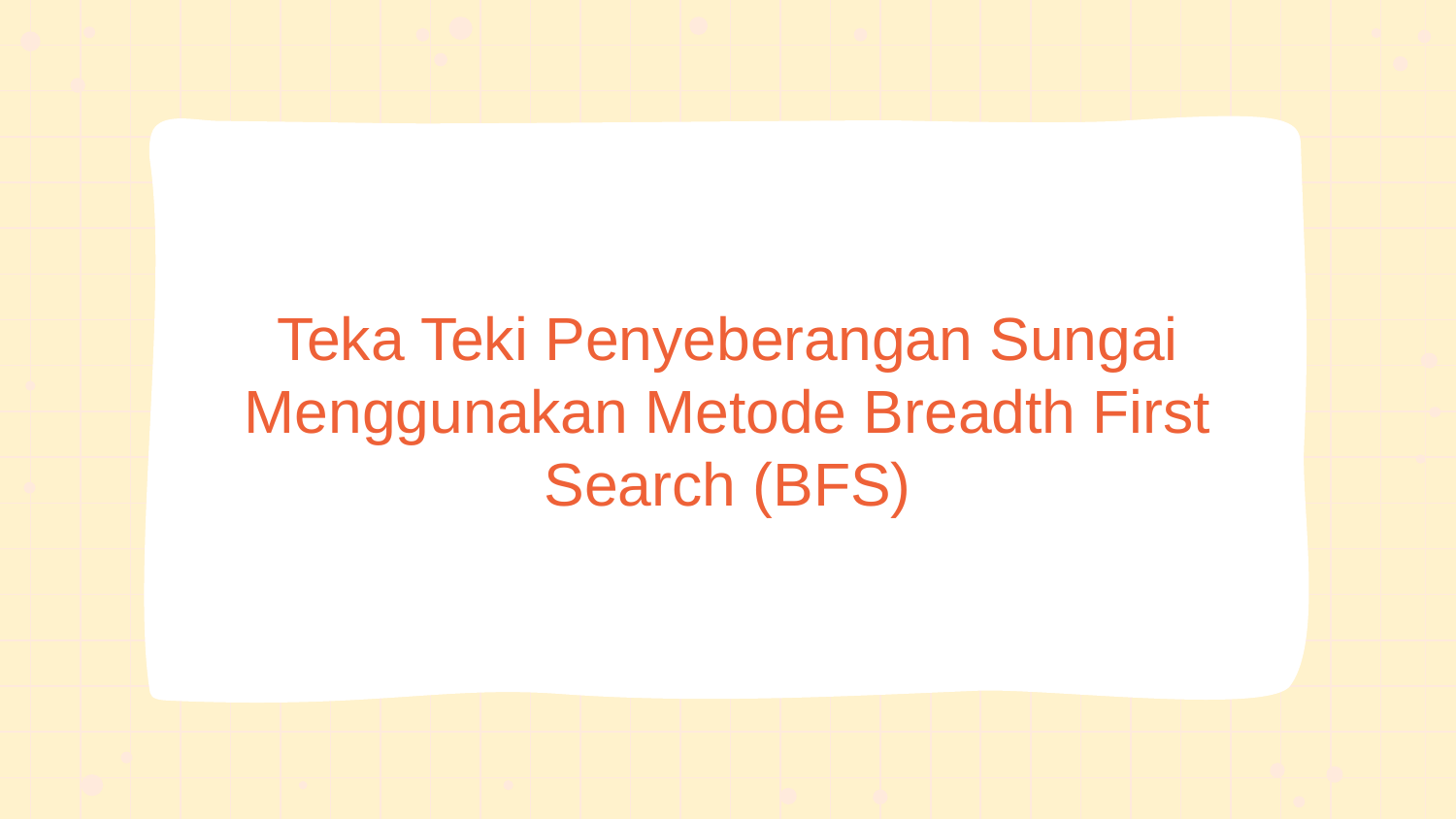

# Teka Teki Penyeberangan Sungai Menggunakan Metode Breadth First Search (BFS)